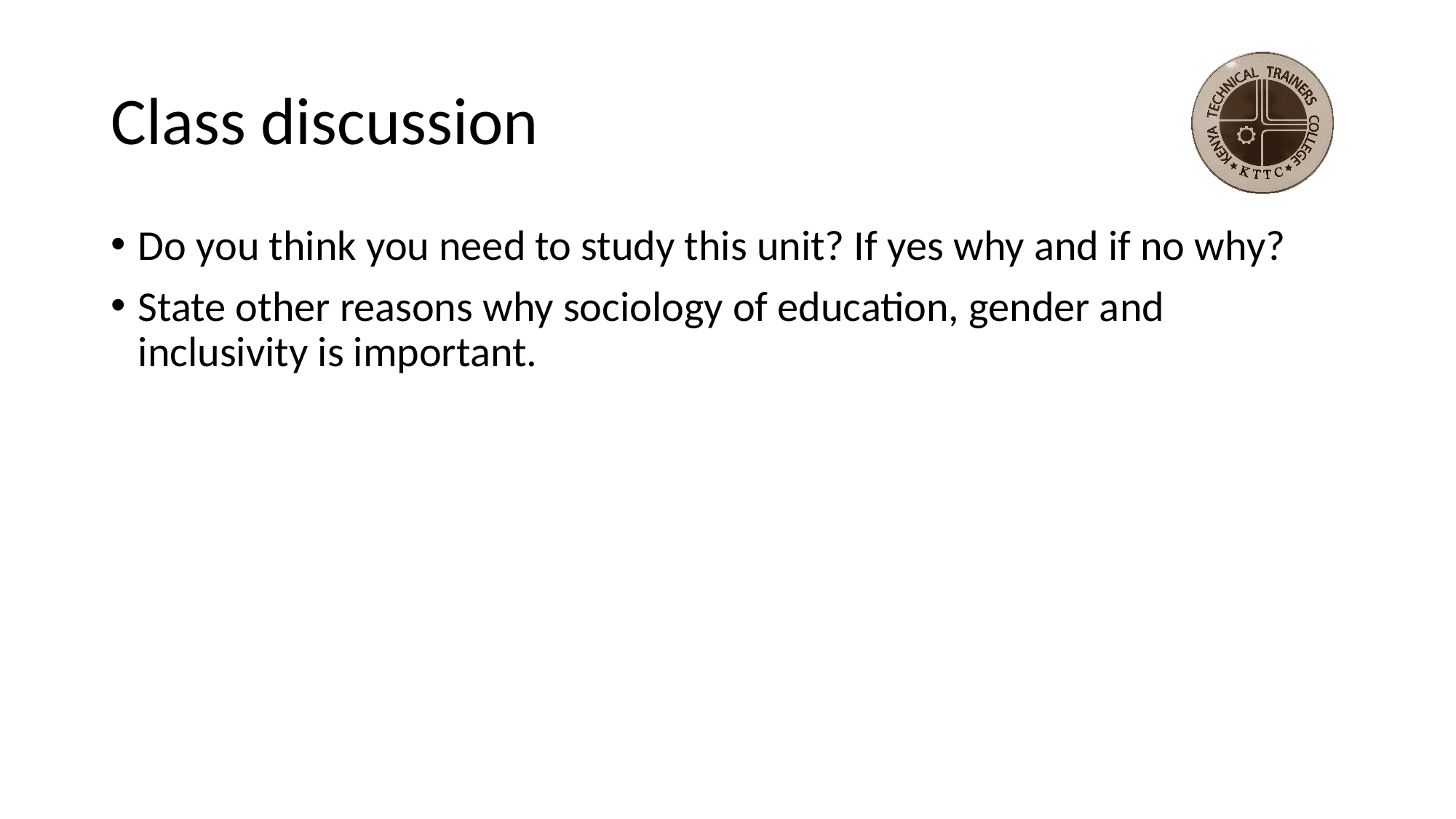

# Class discussion
Do you think you need to study this unit? If yes why and if no why?
State other reasons why sociology of education, gender and inclusivity is important.